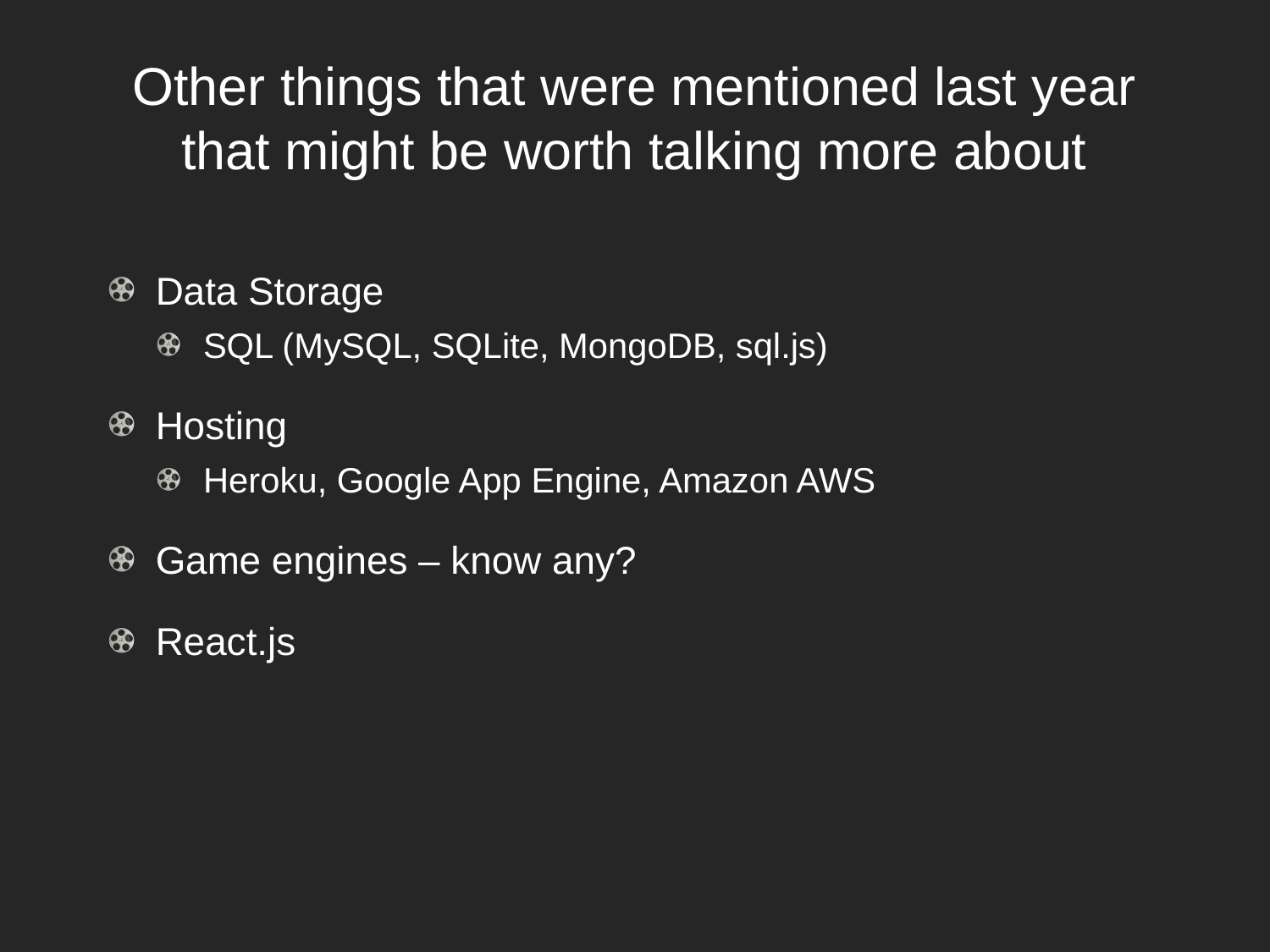

# Other things that were mentioned last year that might be worth talking more about
Data Storage
SQL (MySQL, SQLite, MongoDB, sql.js)
Hosting
Heroku, Google App Engine, Amazon AWS
Game engines – know any?
React.js